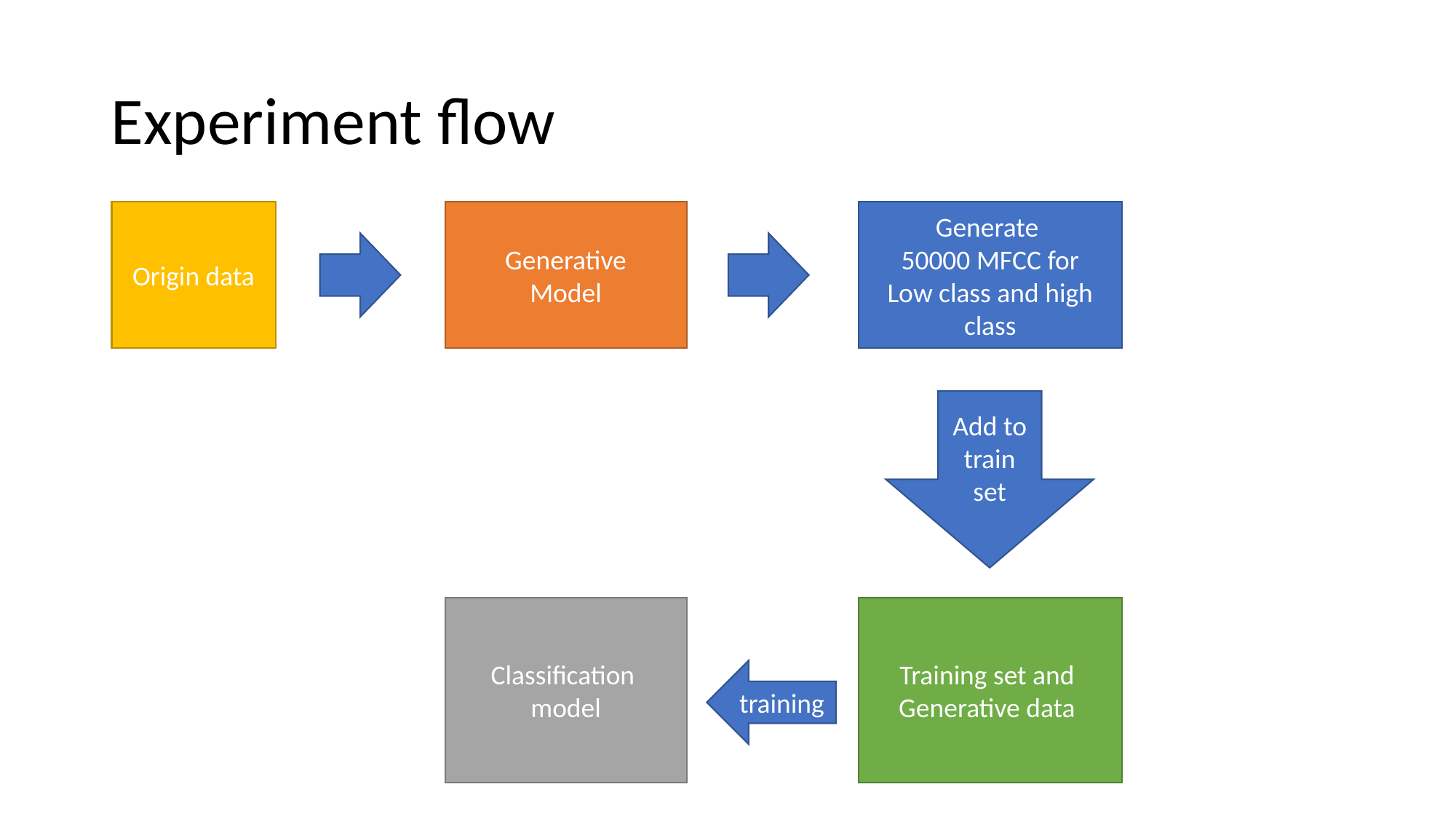

# Experiment flow
Origin data
Generative
Model
Generate
50000 MFCC for
Low class and high class

Add to train set
Classification
model
Training set and
Generative data
training